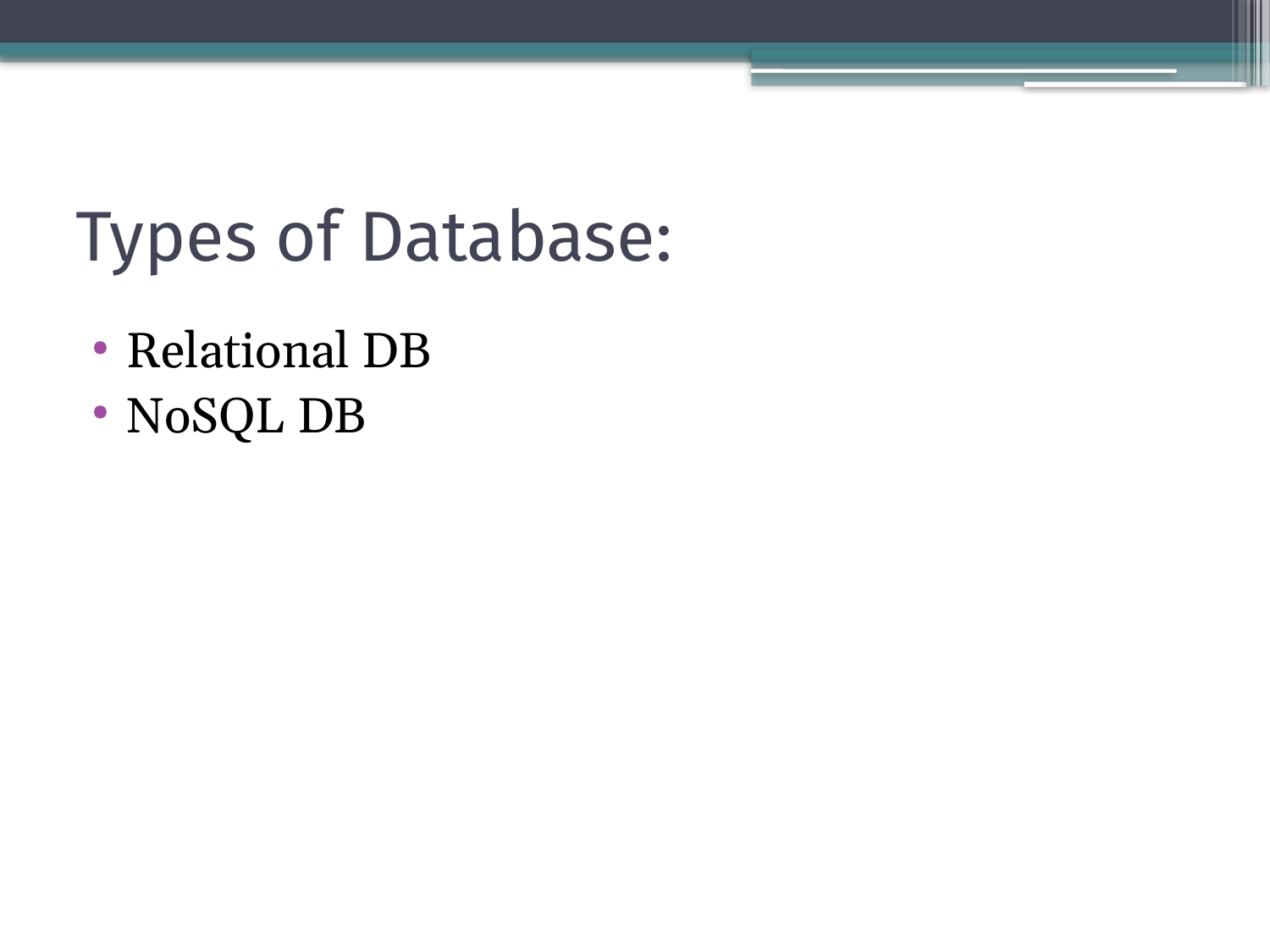

# Types of Database:
Relational DB
NoSQL DB